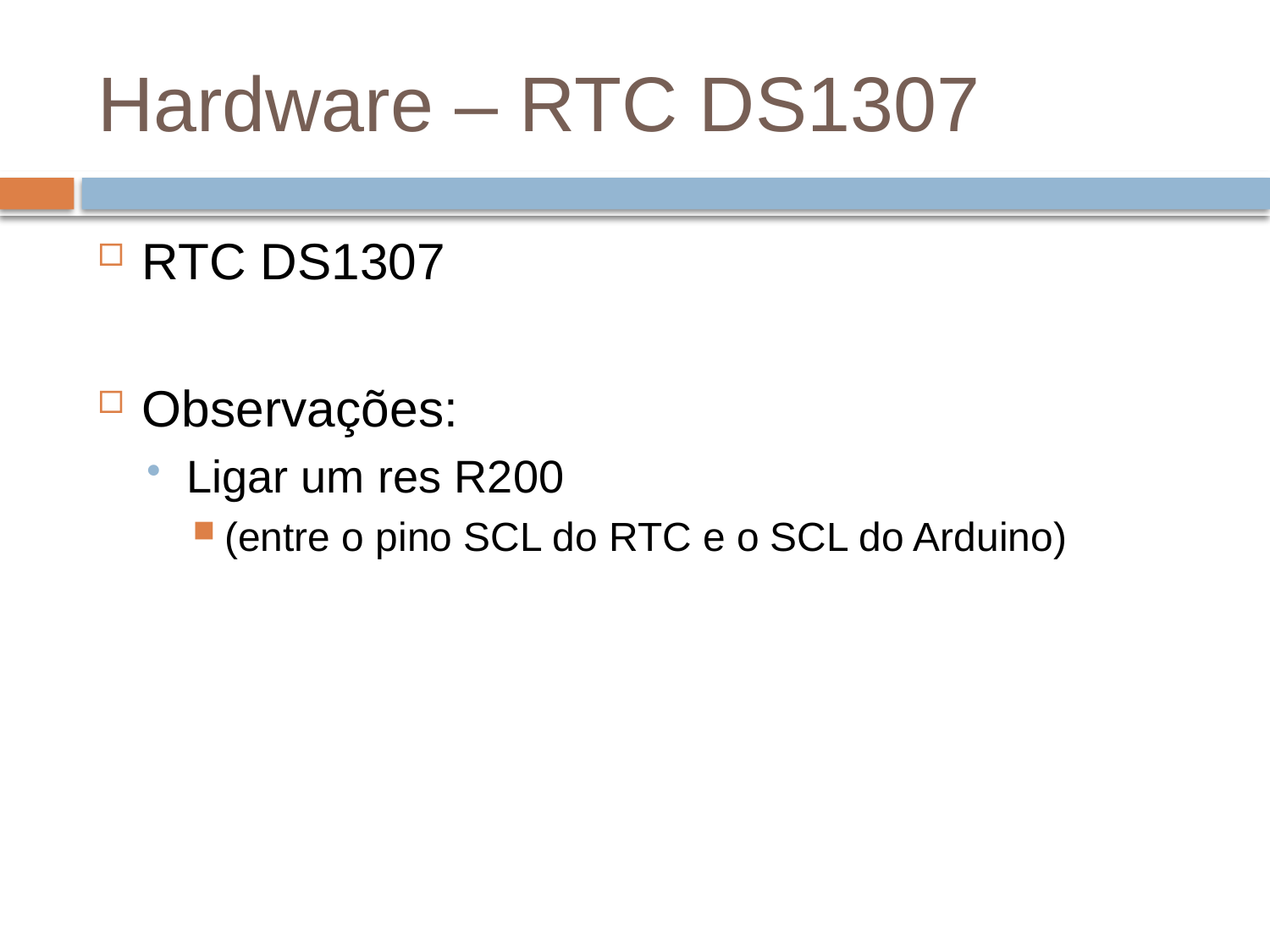

# Hardware – RTC DS1307
RTC DS1307

Observações:
Ligar um res R200
(entre o pino SCL do RTC e o SCL do Arduino)